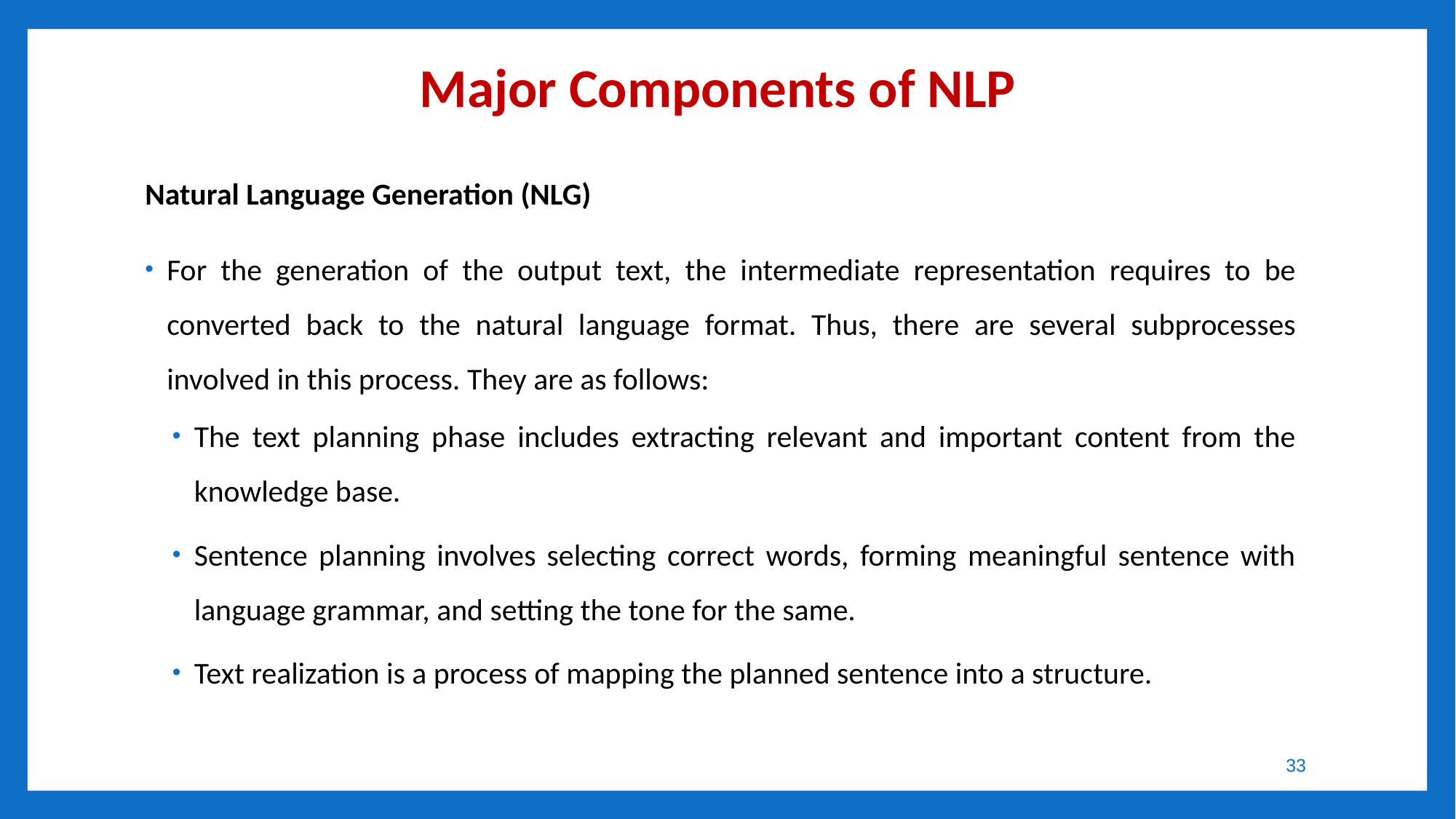

# Major Components of NLP
Natural Language Generation (NLG)
For the generation of the output text, the intermediate representation requires to be converted back to the natural language format. Thus, there are several subprocesses involved in this process. They are as follows:
The text planning phase includes extracting relevant and important content from the knowledge base.
Sentence planning involves selecting correct words, forming meaningful sentence with language grammar, and setting the tone for the same.
Text realization is a process of mapping the planned sentence into a structure.
33